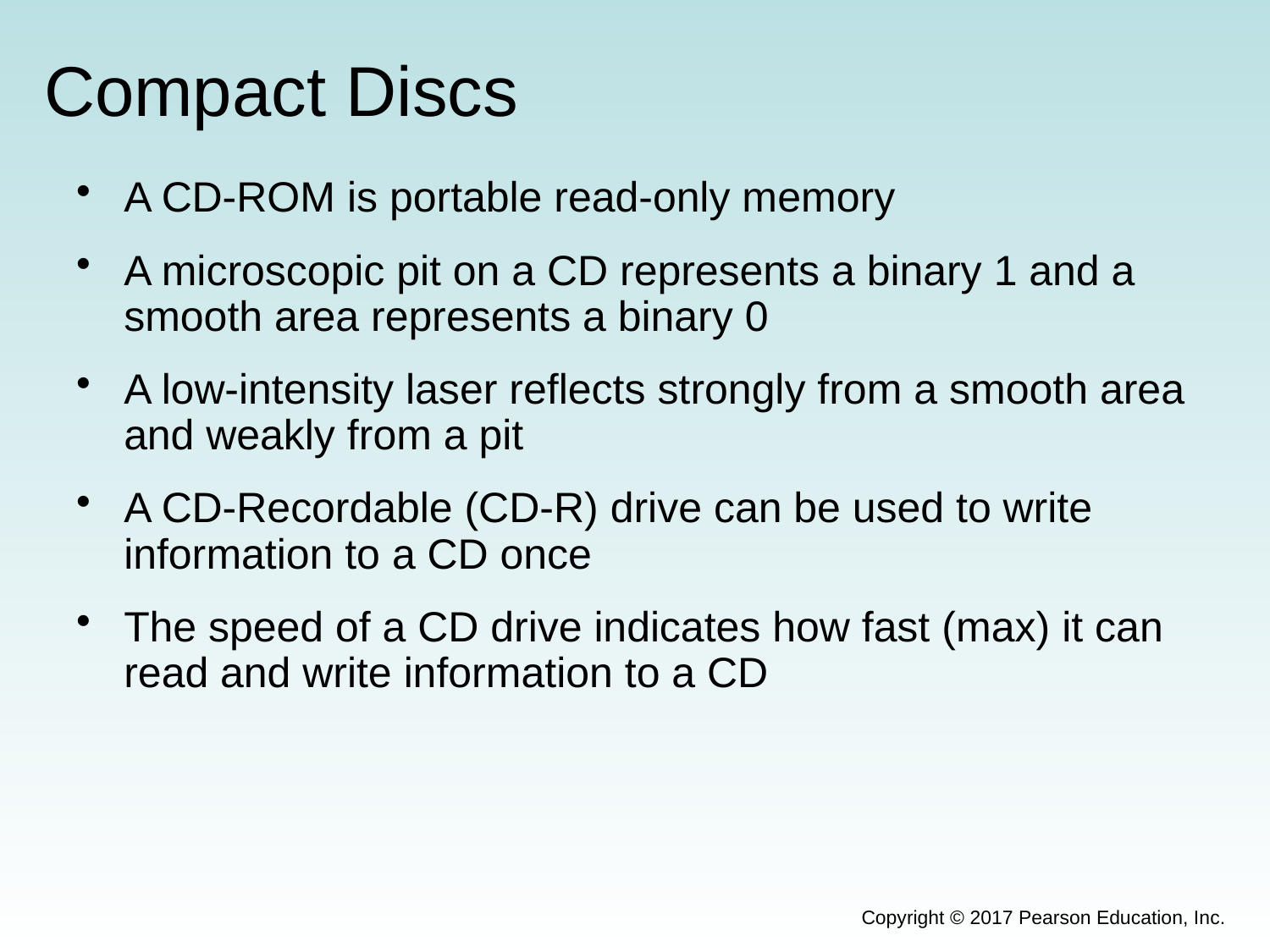

# Compact Discs
A CD-ROM is portable read-only memory
A microscopic pit on a CD represents a binary 1 and a smooth area represents a binary 0
A low-intensity laser reflects strongly from a smooth area and weakly from a pit
A CD-Recordable (CD-R) drive can be used to write information to a CD once
The speed of a CD drive indicates how fast (max) it can read and write information to a CD
Copyright © 2017 Pearson Education, Inc.